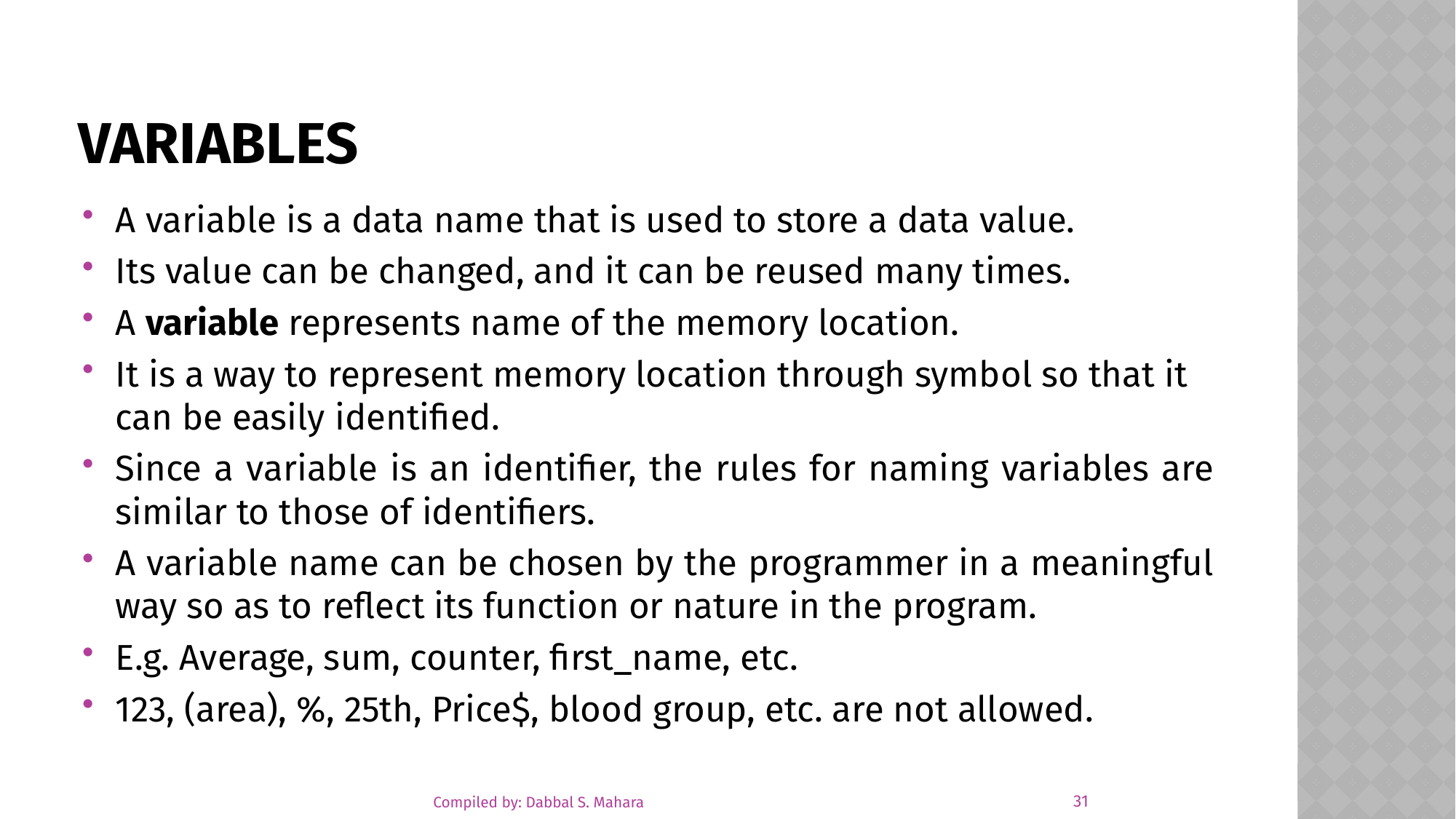

# variables
A variable is a data name that is used to store a data value.
Its value can be changed, and it can be reused many times.
A variable represents name of the memory location.
It is a way to represent memory location through symbol so that it can be easily identified.
Since a variable is an identifier, the rules for naming variables are similar to those of identifiers.
A variable name can be chosen by the programmer in a meaningful way so as to reflect its function or nature in the program.
E.g. Average, sum, counter, first_name, etc.
123, (area), %, 25th, Price$, blood group, etc. are not allowed.
31
Compiled by: Dabbal S. Mahara